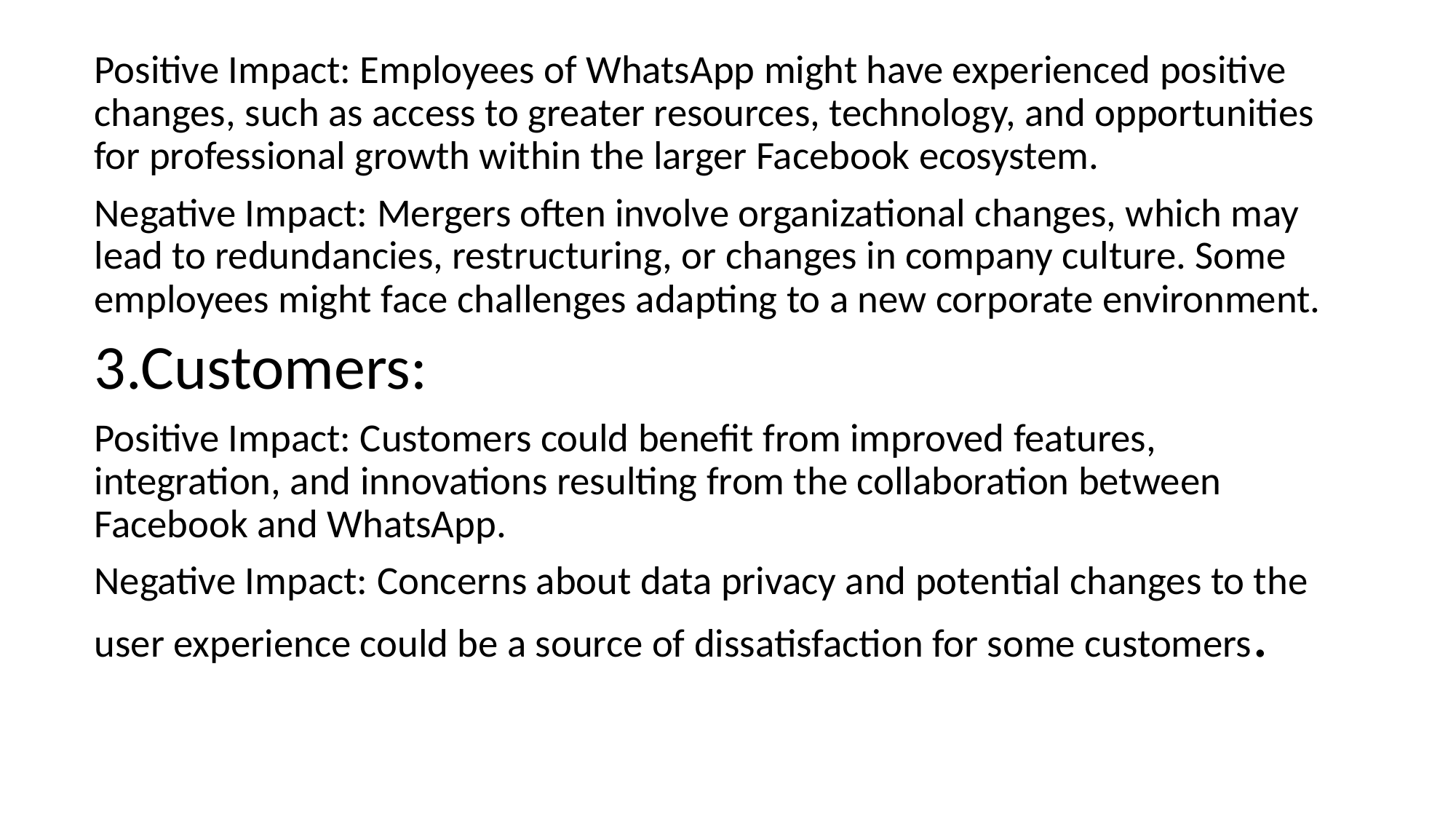

Positive Impact: Employees of WhatsApp might have experienced positive changes, such as access to greater resources, technology, and opportunities for professional growth within the larger Facebook ecosystem.
Negative Impact: Mergers often involve organizational changes, which may lead to redundancies, restructuring, or changes in company culture. Some employees might face challenges adapting to a new corporate environment.
3.Customers:
Positive Impact: Customers could benefit from improved features, integration, and innovations resulting from the collaboration between Facebook and WhatsApp.
Negative Impact: Concerns about data privacy and potential changes to the user experience could be a source of dissatisfaction for some customers.

#